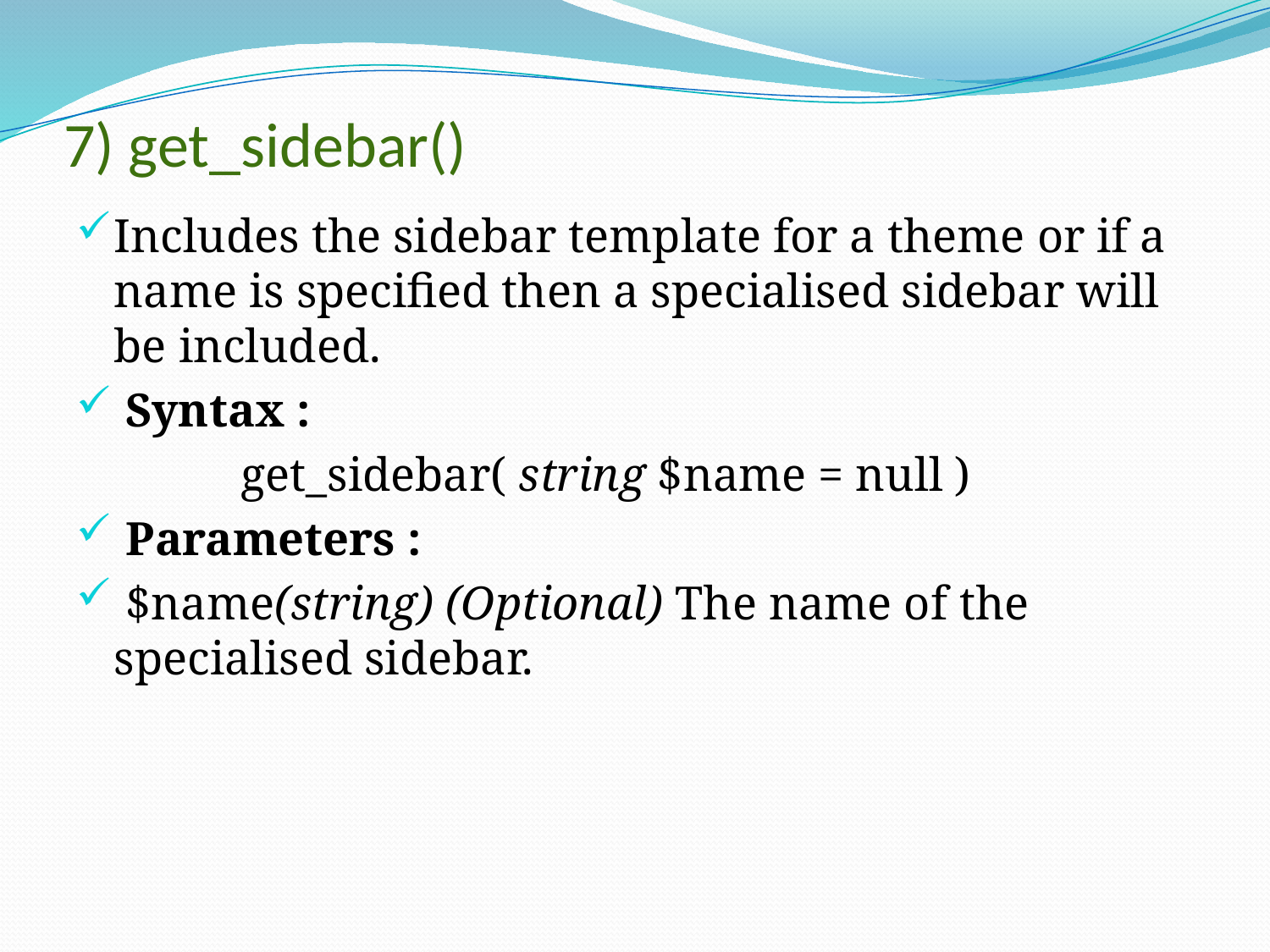

# 7) get_sidebar()
Includes the sidebar template for a theme or if a name is specified then a specialised sidebar will be included.
 Syntax :
		get_sidebar( string $name = null )
 Parameters :
 $name(string) (Optional) The name of the specialised sidebar.